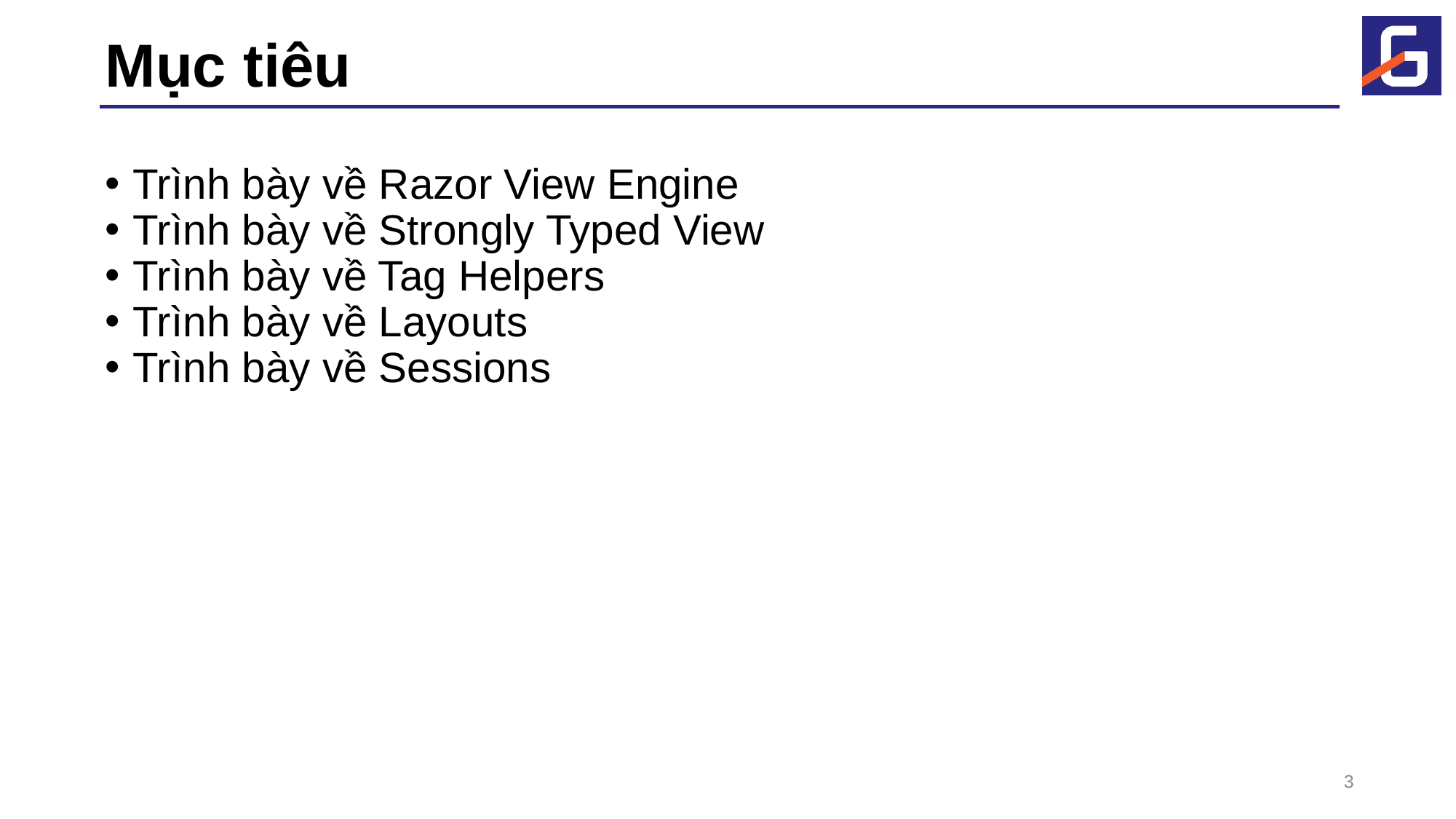

# Mục tiêu
Trình bày về Razor View Engine
Trình bày về Strongly Typed View
Trình bày về Tag Helpers
Trình bày về Layouts
Trình bày về Sessions
3